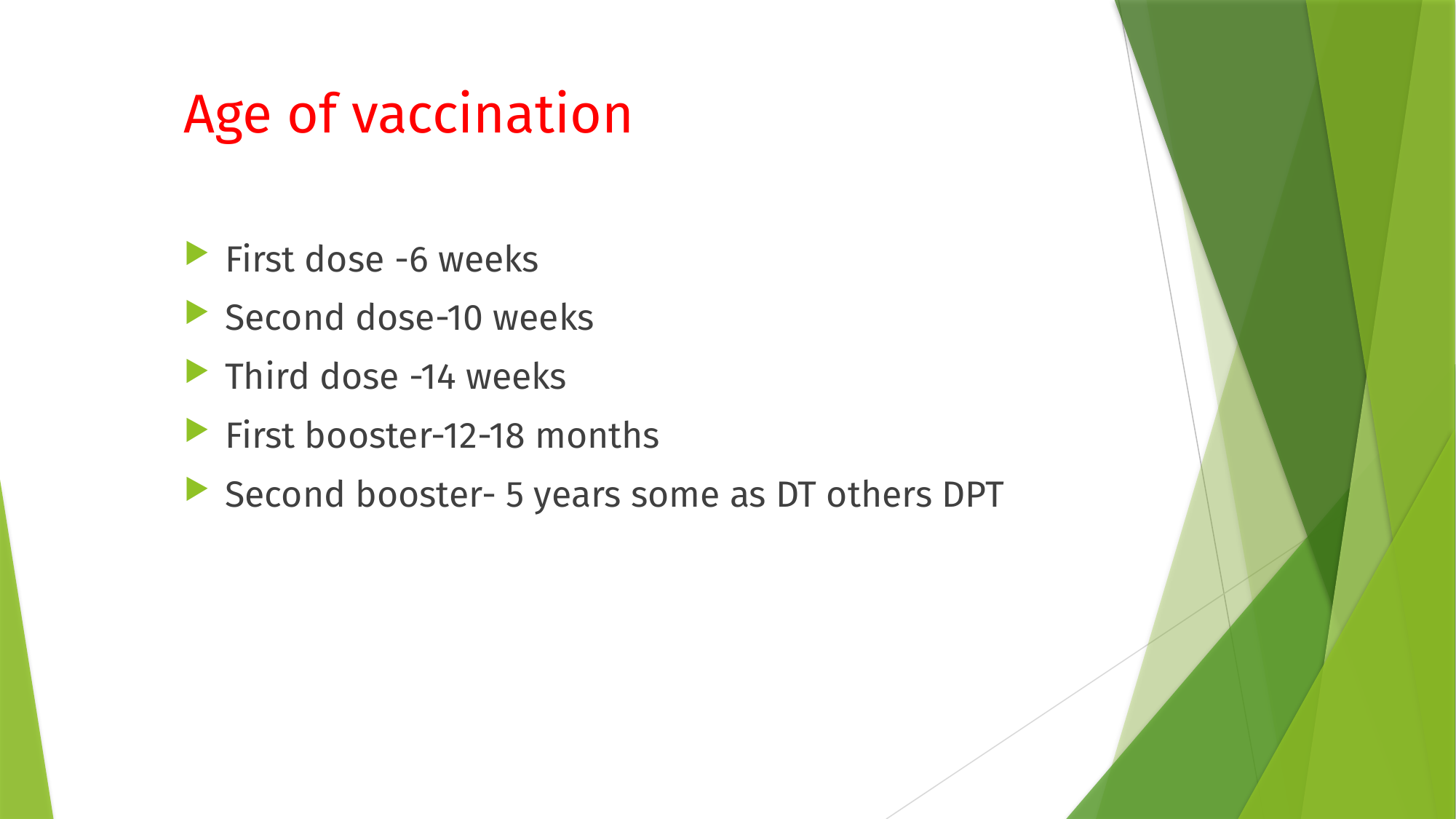

# Age of vaccination
First dose -6 weeks
Second dose-10 weeks
Third dose -14 weeks
First booster-12-18 months
Second booster- 5 years some as DT others DPT